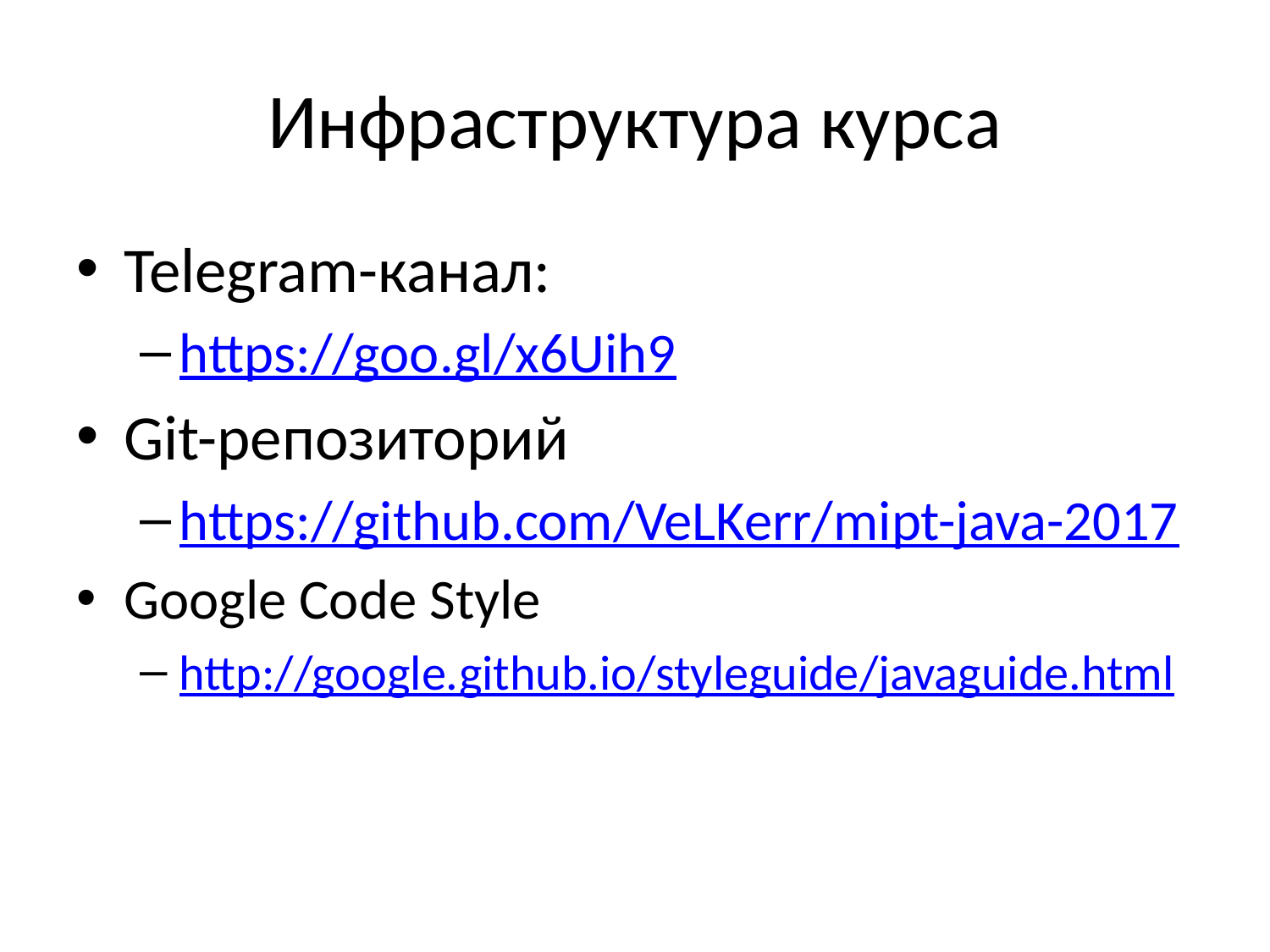

# Инфраструктура курса
Telegram-канал:
https://goo.gl/x6Uih9
Git-репозиторий
https://github.com/VeLKerr/mipt-java-2017
Google Code Style
http://google.github.io/styleguide/javaguide.html